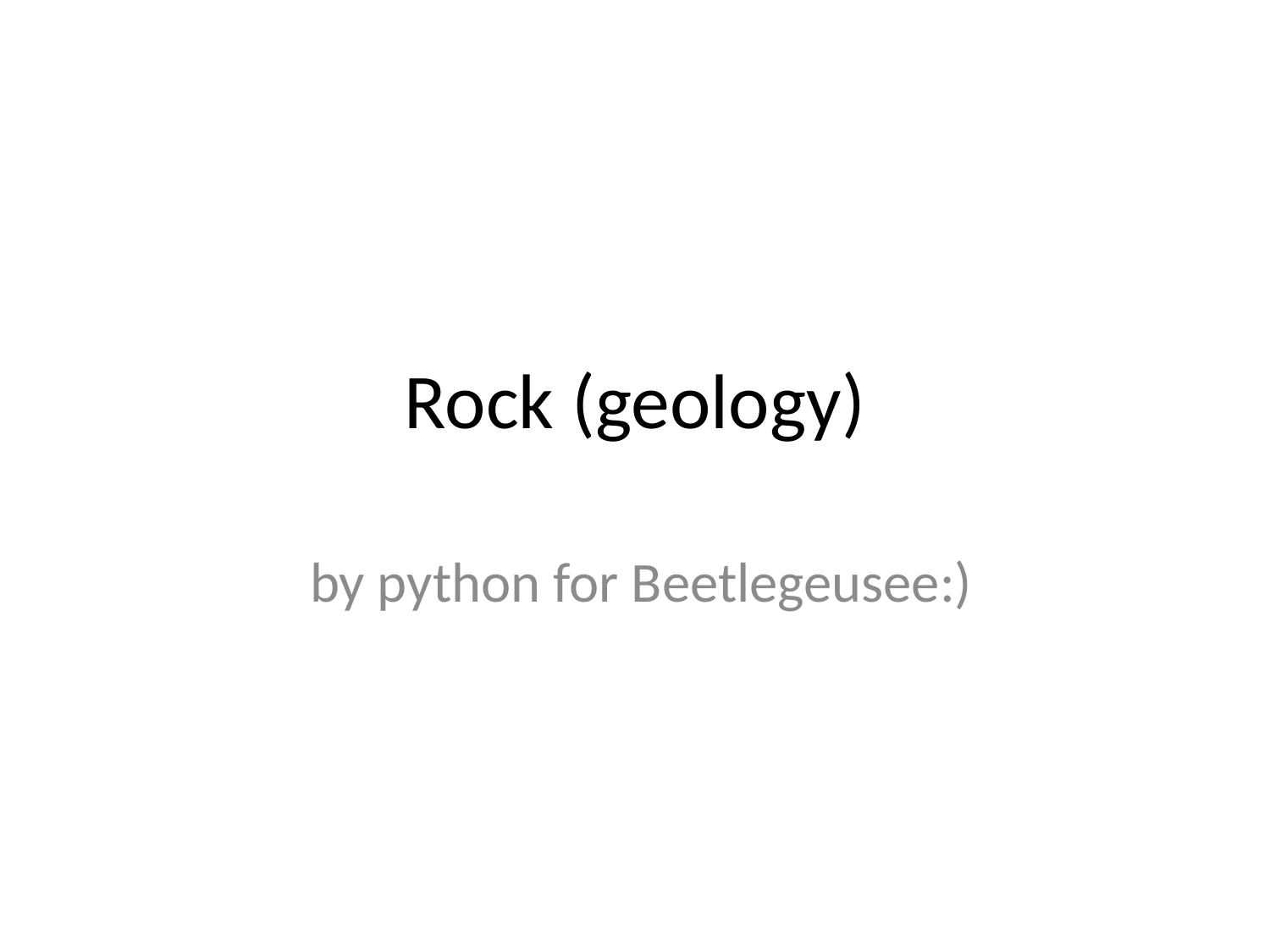

# Rock (geology)
 by python for Beetlegeusee:)